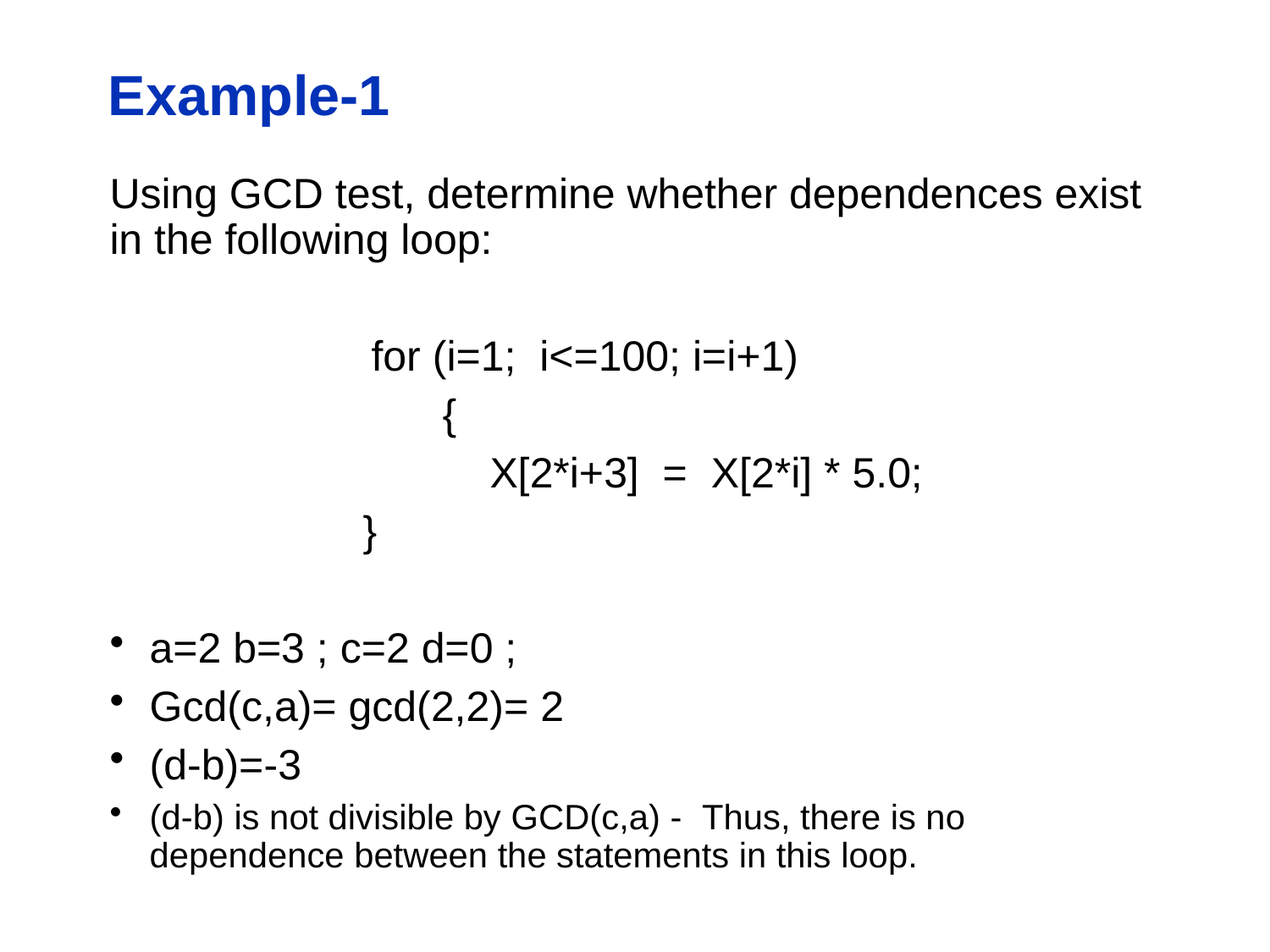

# Example-1
Using GCD test, determine whether dependences exist in the following loop:

		        for (i=1;  i<=100; i=i+1)
		              {
  	 	                  X[2*i+3]  =  X[2*i] * 5.0;
	                  }

a=2 b=3 ; c=2 d=0 ;
Gcd(c,a)= gcd(2,2)= 2
(d-b)=-3
(d-b) is not divisible by GCD(c,a) -  Thus, there is no dependence between the statements in this loop.